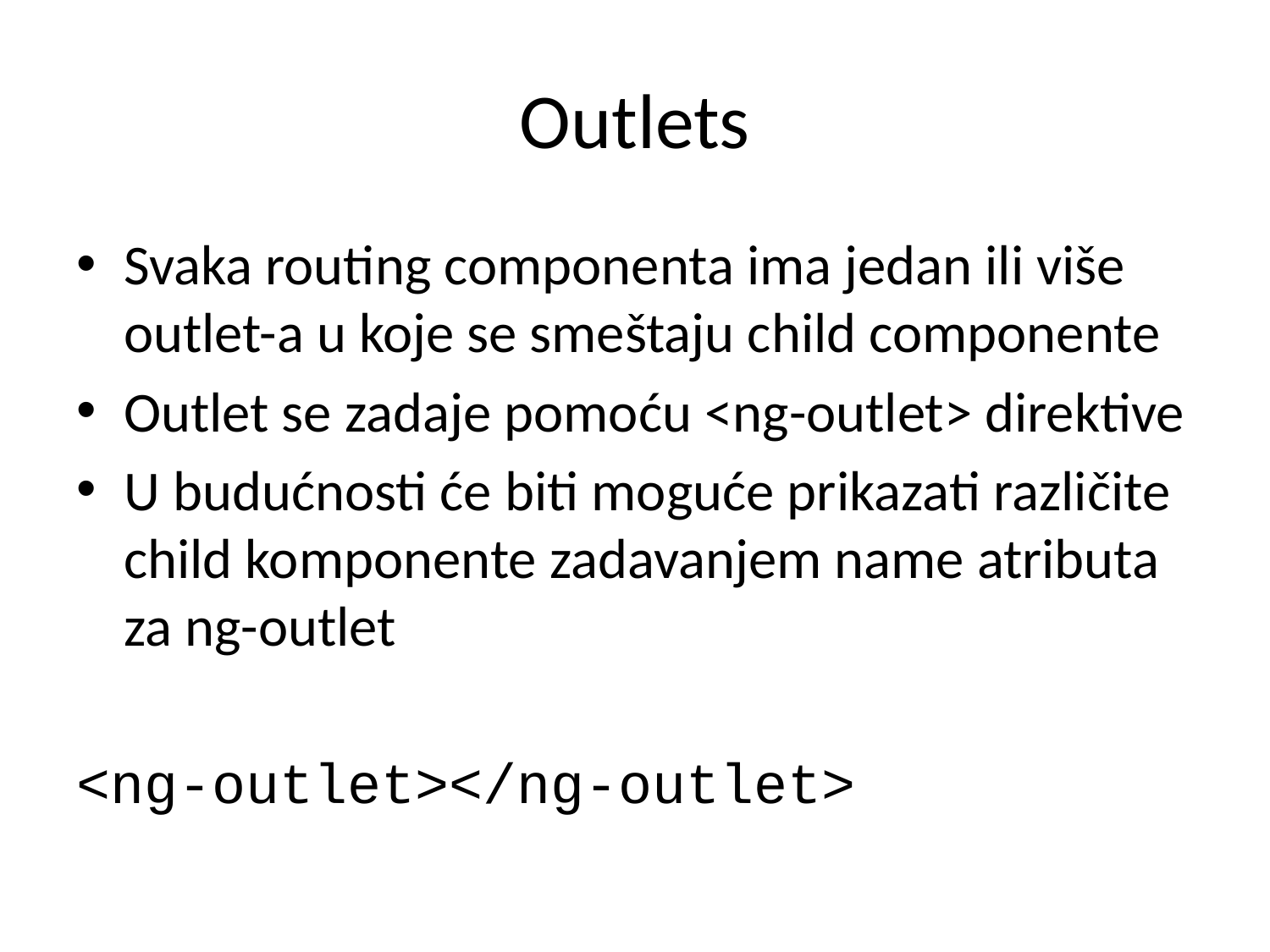

# Outlets
Svaka routing componenta ima jedan ili više outlet-a u koje se smeštaju child componente
Outlet se zadaje pomoću <ng-outlet> direktive
U budućnosti će biti moguće prikazati različite child komponente zadavanjem name atributa za ng-outlet

<ng-outlet></ng-outlet>